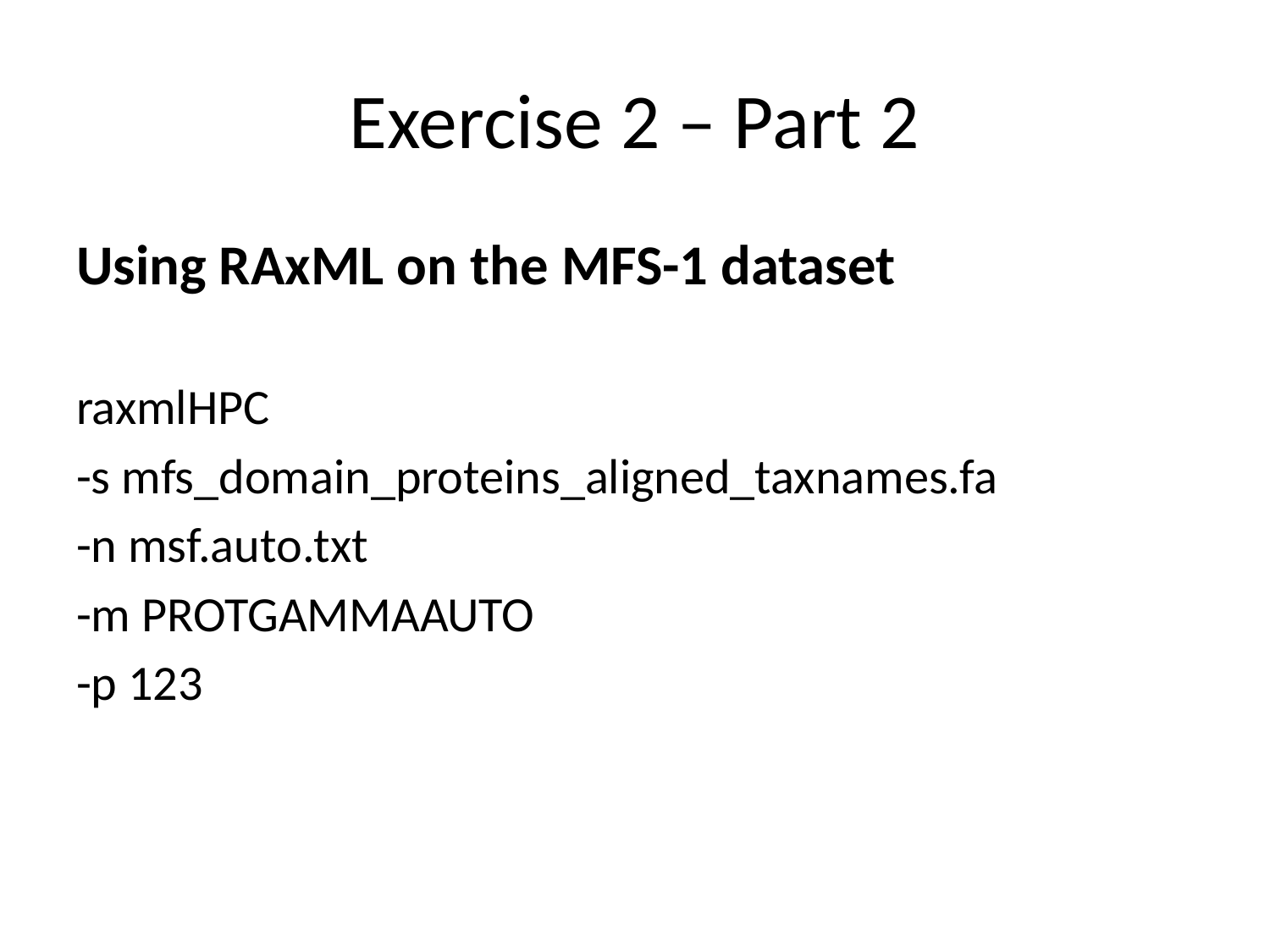

# Exercise 2 – Part 2
Using RAxML on the MFS-1 dataset

raxmlHPC
-s mfs_domain_proteins_aligned_taxnames.fa
-n msf.auto.txt
-m PROTGAMMAAUTO
-p 123